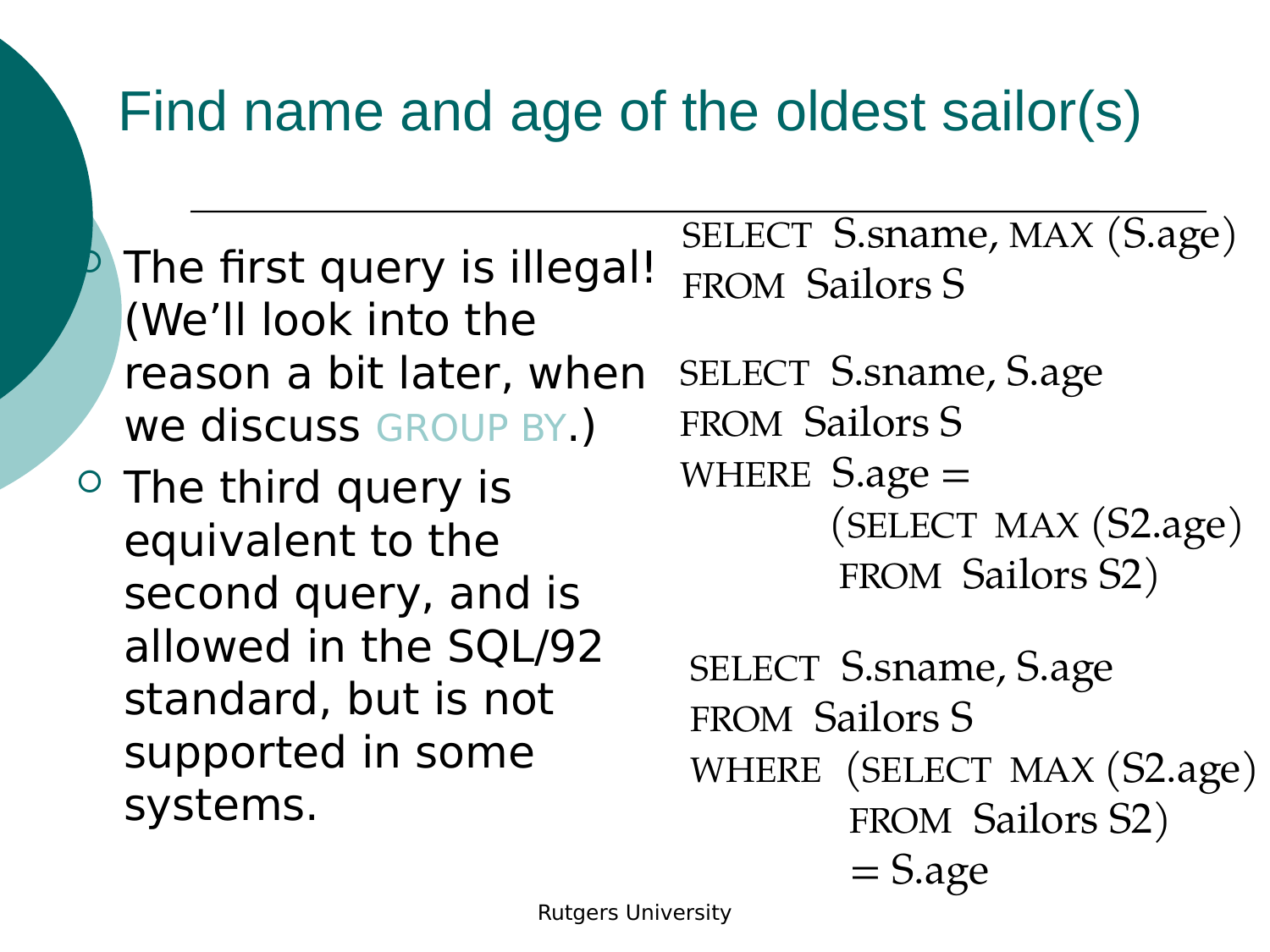

# Find name and age of the oldest sailor(s)
SELECT  S.sname, MAX (S.age)
FROM  Sailors S
The first query is illegal! (We’ll look into the reason a bit later, when we discuss GROUP BY.)
The third query is equivalent to the second query, and is allowed in the SQL/92 standard, but is not supported in some systems.
SELECT  S.sname, S.age
FROM  Sailors S
WHERE  S.age =
              (SELECT  MAX (S2.age)
               FROM  Sailors S2)
SELECT  S.sname, S.age
FROM  Sailors S
WHERE  (SELECT  MAX (S2.age)
               FROM  Sailors S2)
               = S.age
Rutgers University